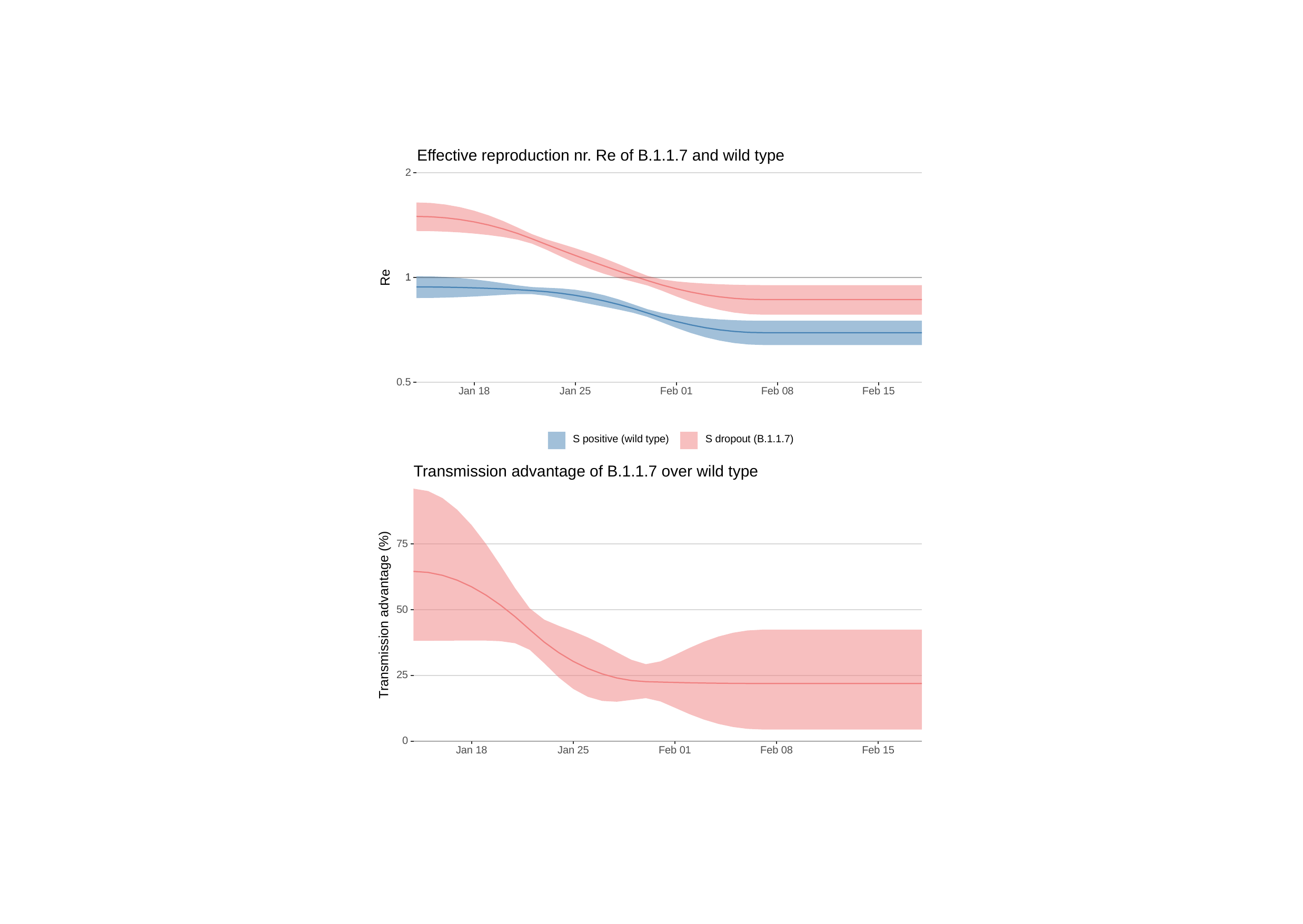

Effective reproduction nr. Re of B.1.1.7 and wild type
2

Re
1
1

0.5

Jan 18
Jan 25
Feb 01
Feb 08
Feb 15

S positive (wild type)
S dropout (B.1.1.7)

Transmission advantage of B.1.1.7 over wild type

75

50
Transmission advantage (%)

25

0

Jan 18
Jan 25
Feb 01
Feb 08
Feb 15